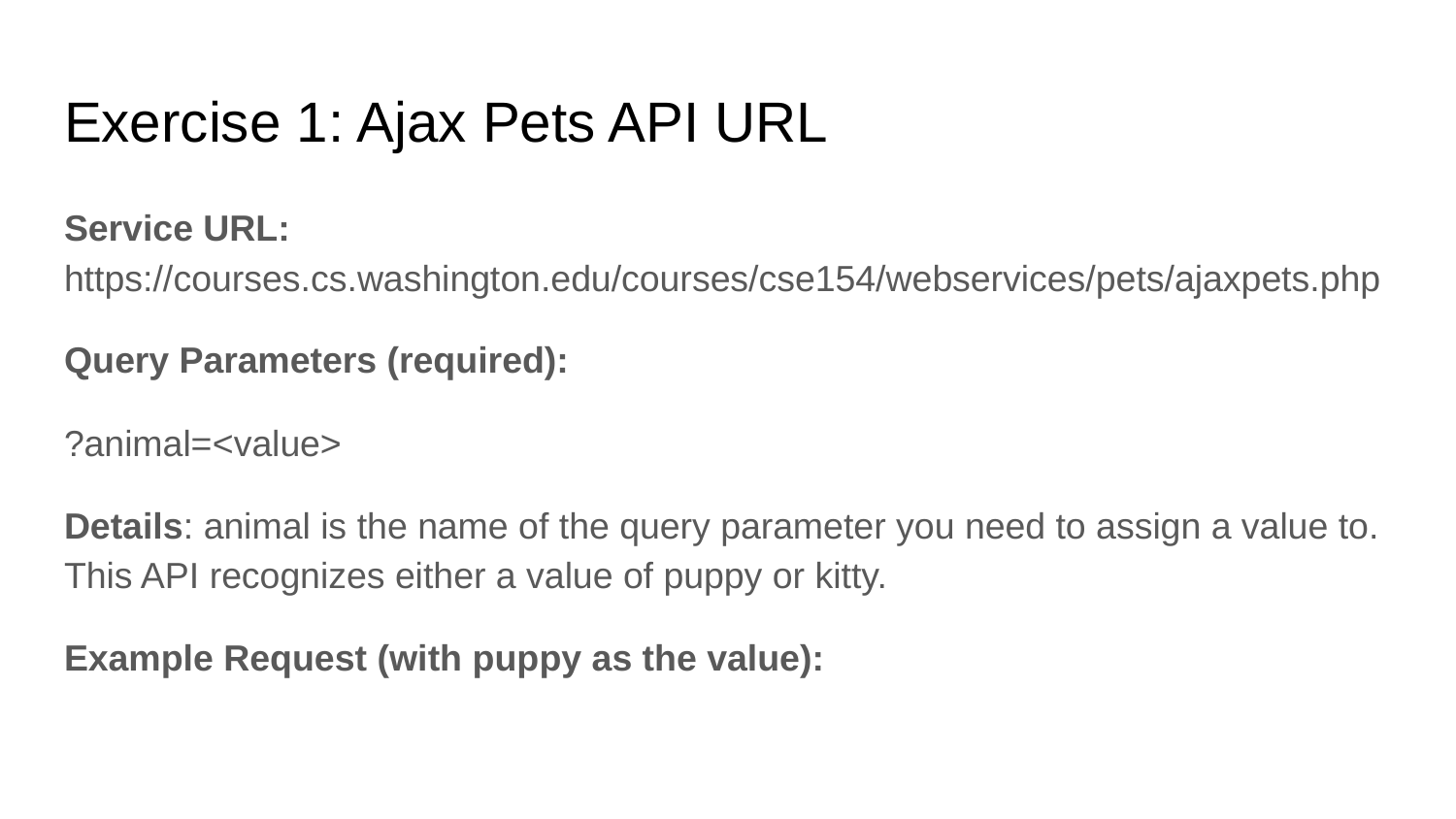

# Exercise 1: Ajax Pets API URL
Service URL: https://courses.cs.washington.edu/courses/cse154/webservices/pets/ajaxpets.php
Query Parameters (required):
?animal=<value>
Details: animal is the name of the query parameter you need to assign a value to. This API recognizes either a value of puppy or kitty.
Example Request (with puppy as the value):